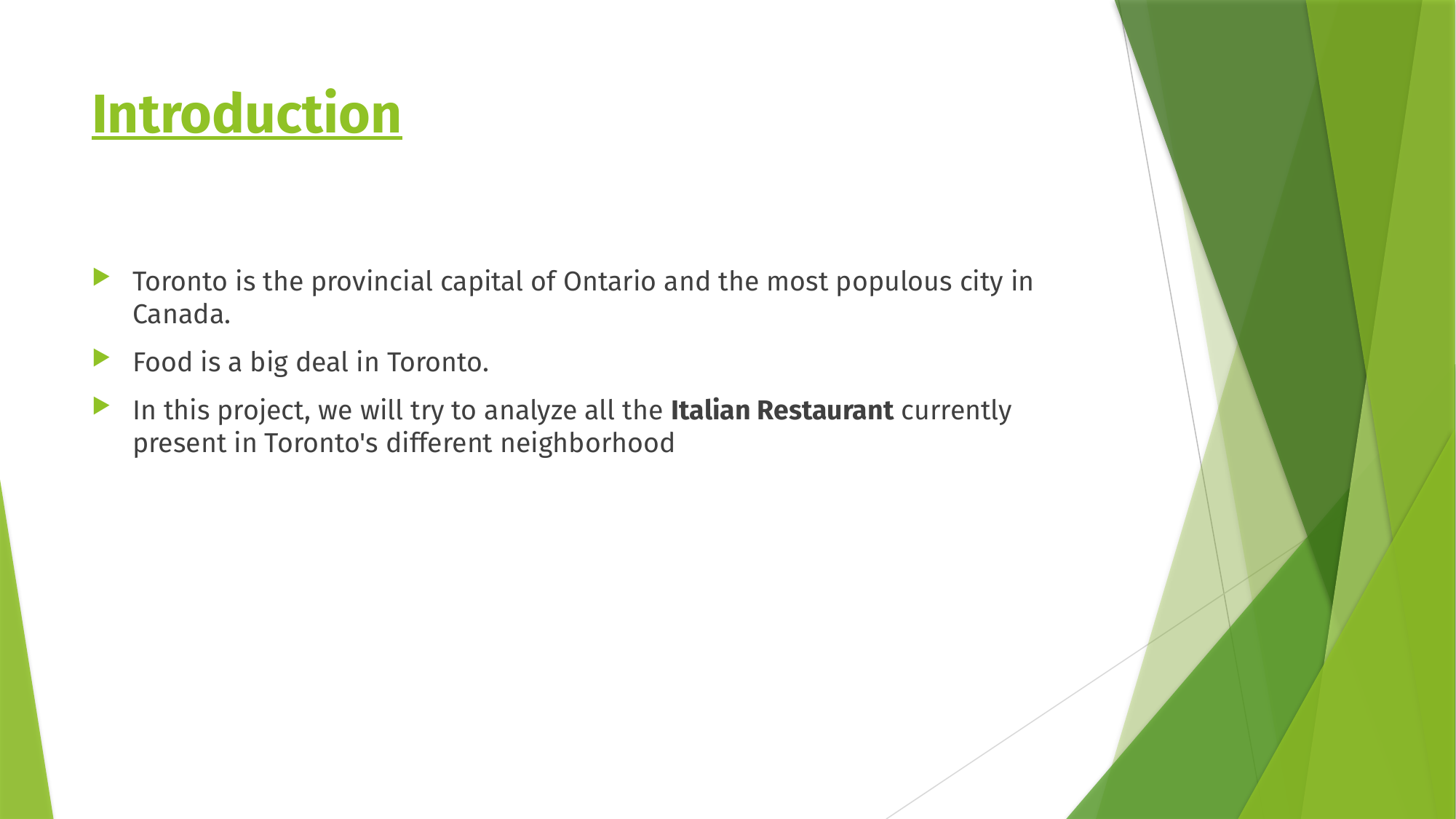

# Introduction
Toronto is the provincial capital of Ontario and the most populous city in Canada.
Food is a big deal in Toronto.
In this project, we will try to analyze all the Italian Restaurant currently present in Toronto's different neighborhood